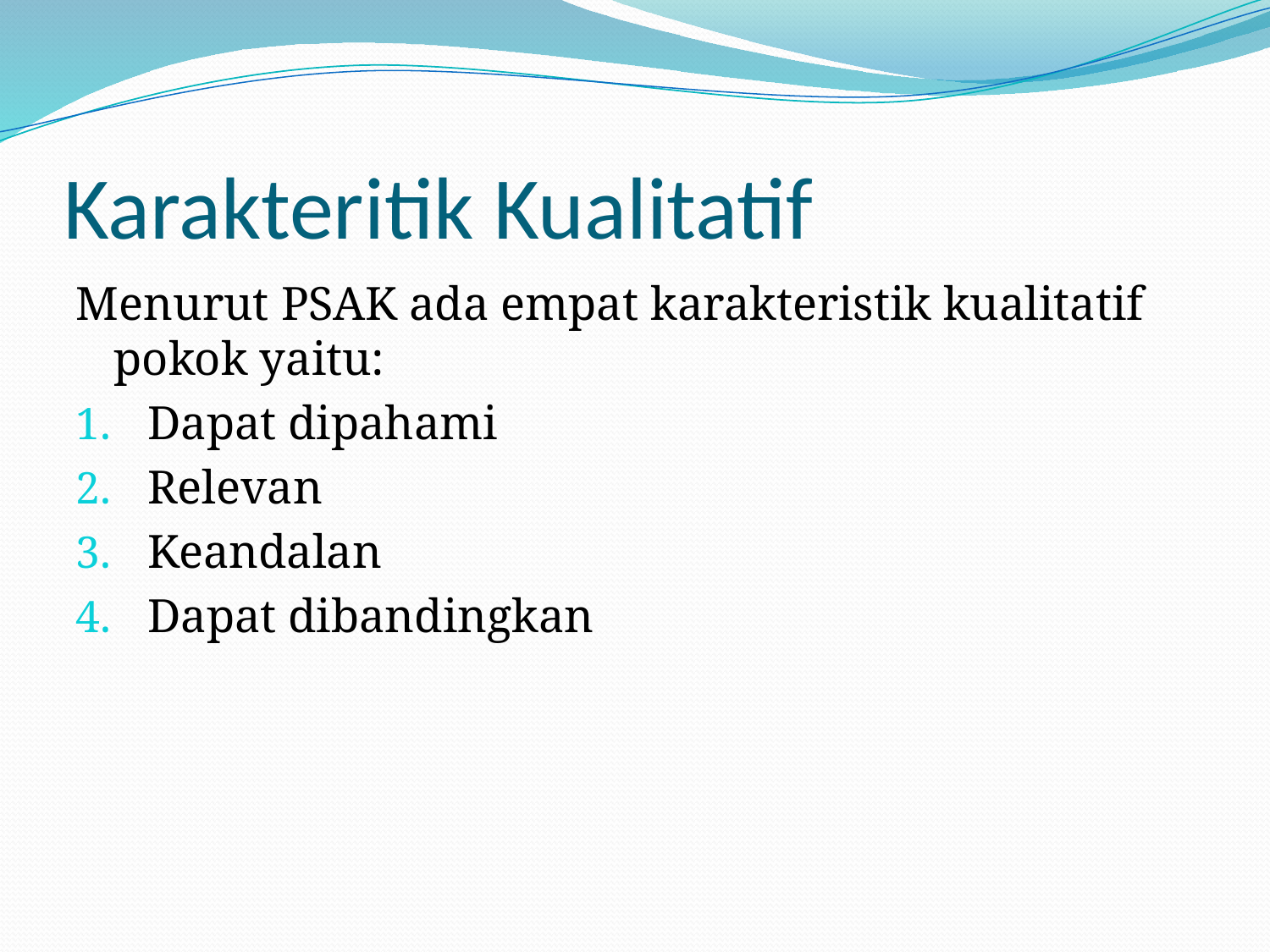

# Karakteritik Kualitatif
Menurut PSAK ada empat karakteristik kualitatif pokok yaitu:
Dapat dipahami
Relevan
Keandalan
Dapat dibandingkan